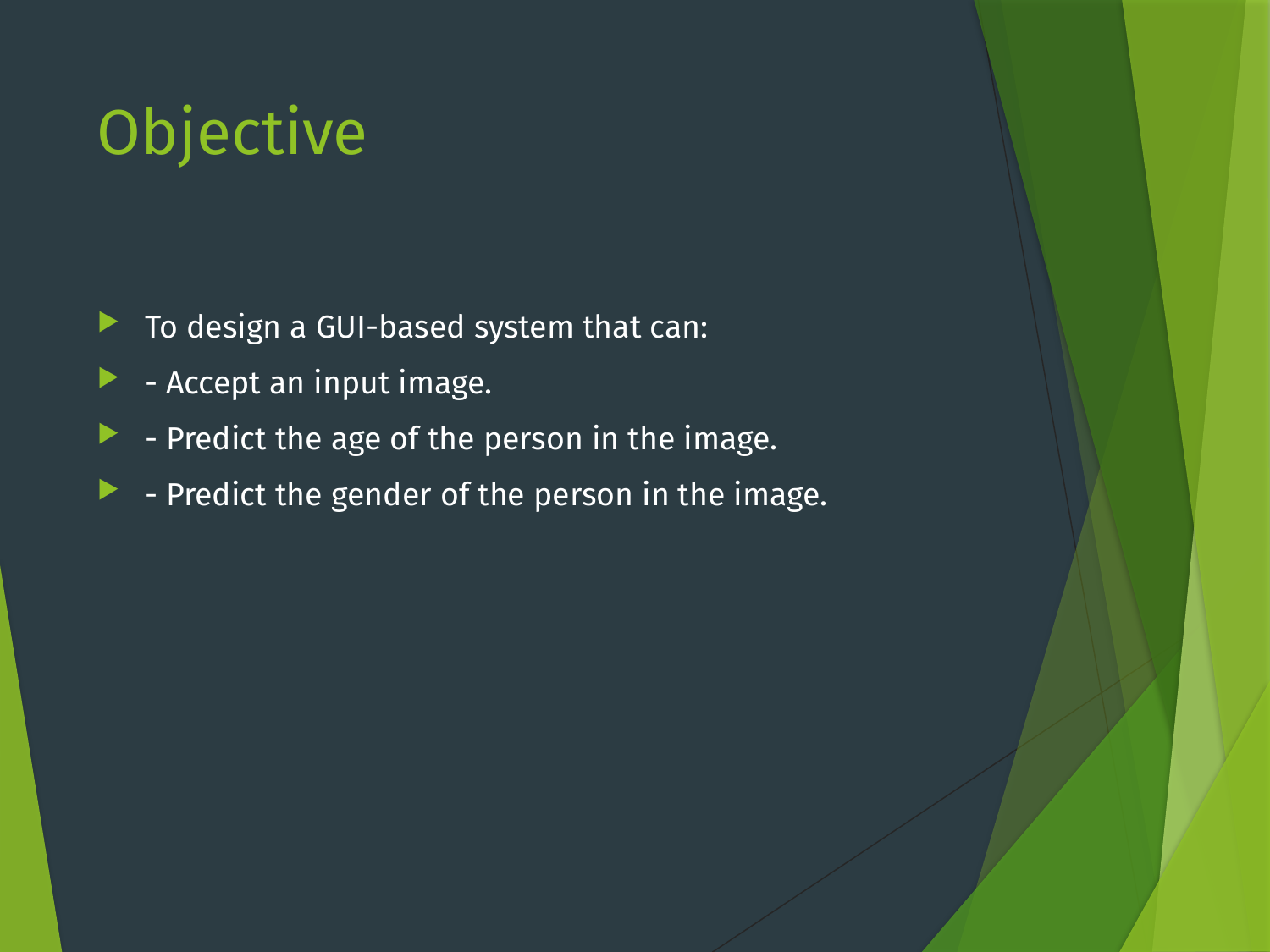

# Objective
To design a GUI-based system that can:
- Accept an input image.
- Predict the age of the person in the image.
- Predict the gender of the person in the image.